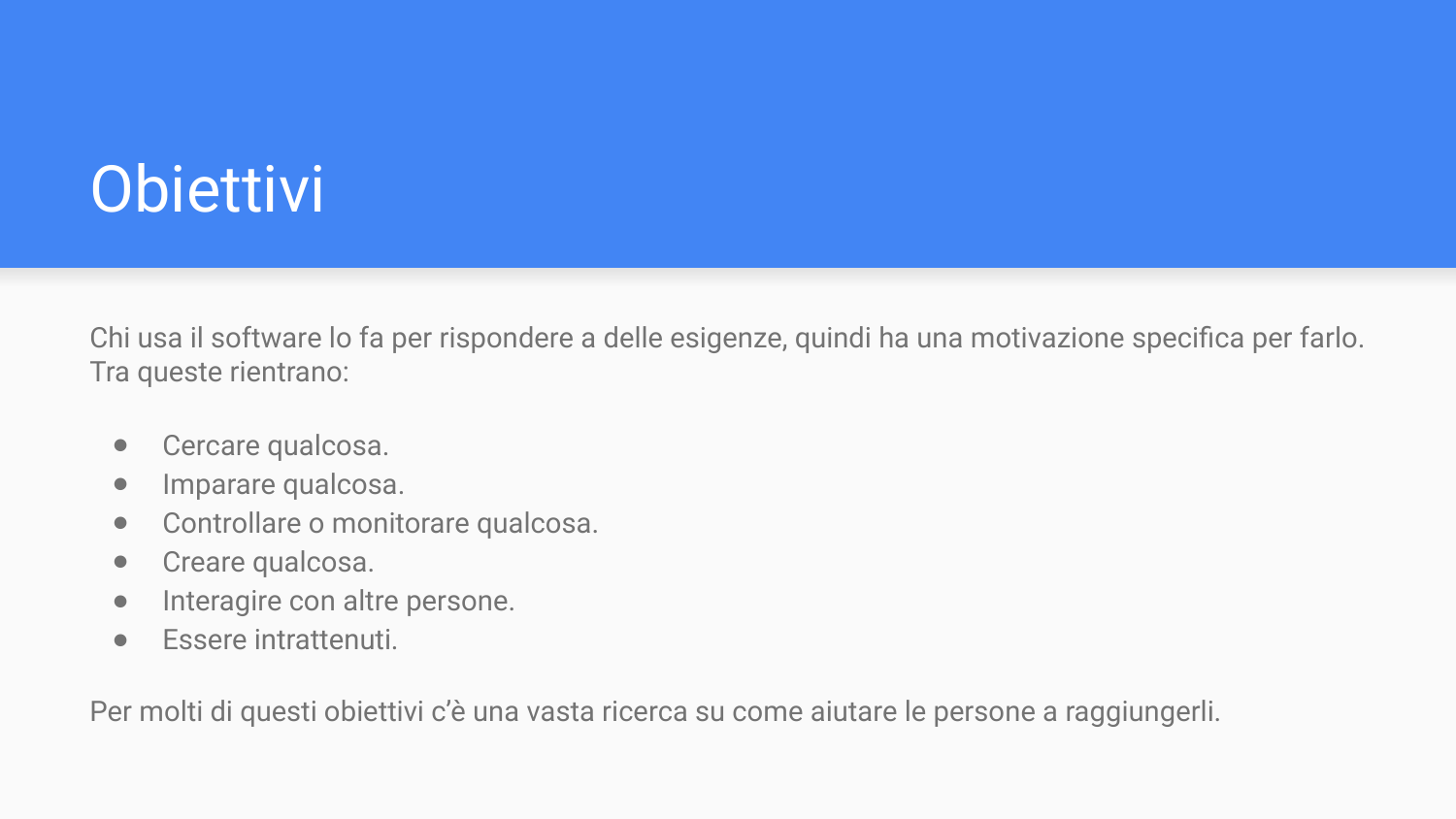

# Obiettivi
Chi usa il software lo fa per rispondere a delle esigenze, quindi ha una motivazione specifica per farlo. Tra queste rientrano:

Cercare qualcosa.
Imparare qualcosa.
Controllare o monitorare qualcosa.
Creare qualcosa.
Interagire con altre persone.
Essere intrattenuti.
Per molti di questi obiettivi c’è una vasta ricerca su come aiutare le persone a raggiungerli.